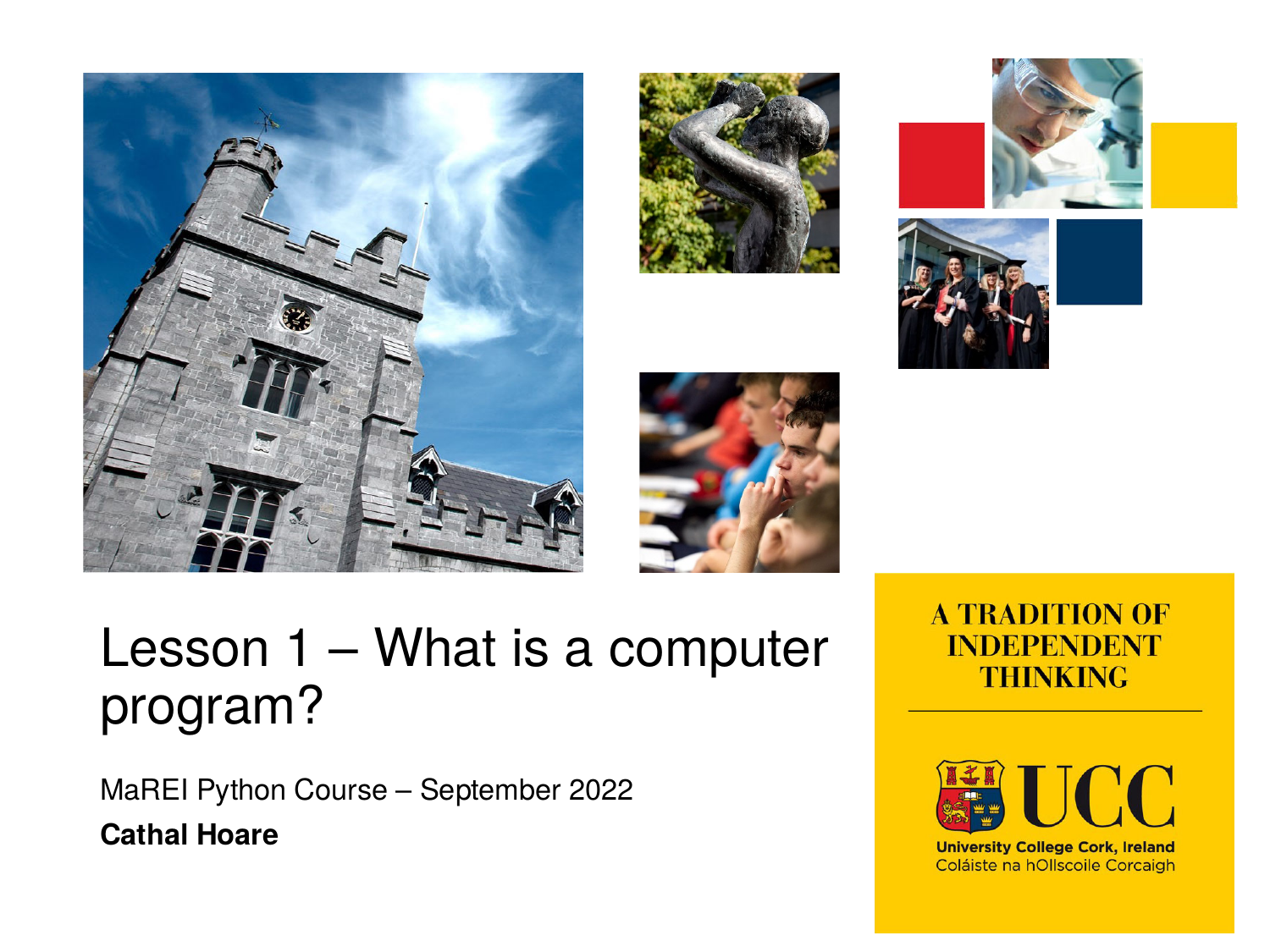

# Lesson 1 – What is a computer program?
MaREI Python Course – September 2022
Cathal Hoare